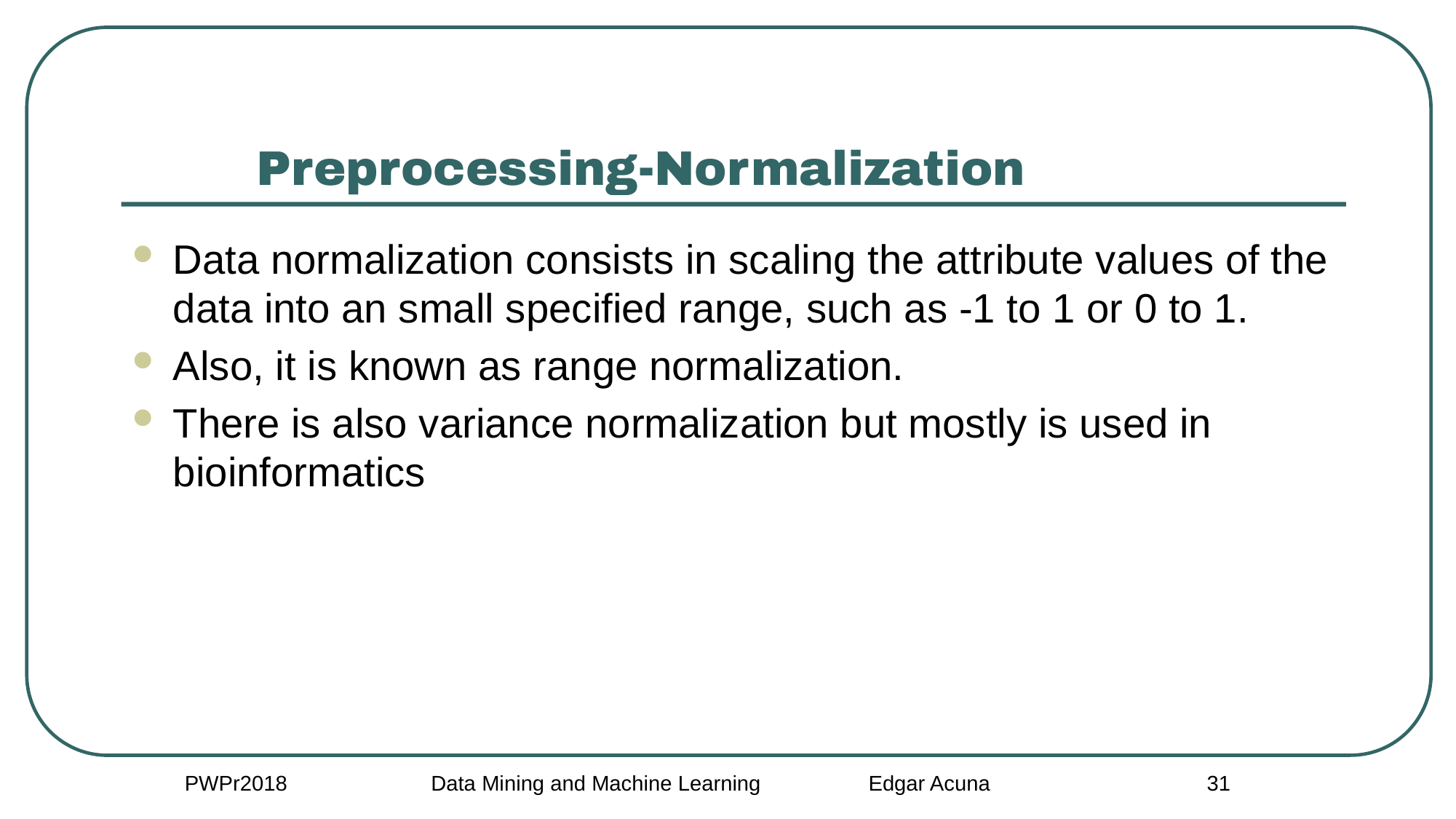

# Preprocessing-Normalization
Data normalization consists in scaling the attribute values of the data into an small specified range, such as -1 to 1 or 0 to 1.
Also, it is known as range normalization.
There is also variance normalization but mostly is used in bioinformatics

PWPr2018                        Data Mining and Machine Learning                  Edgar Acuna
31